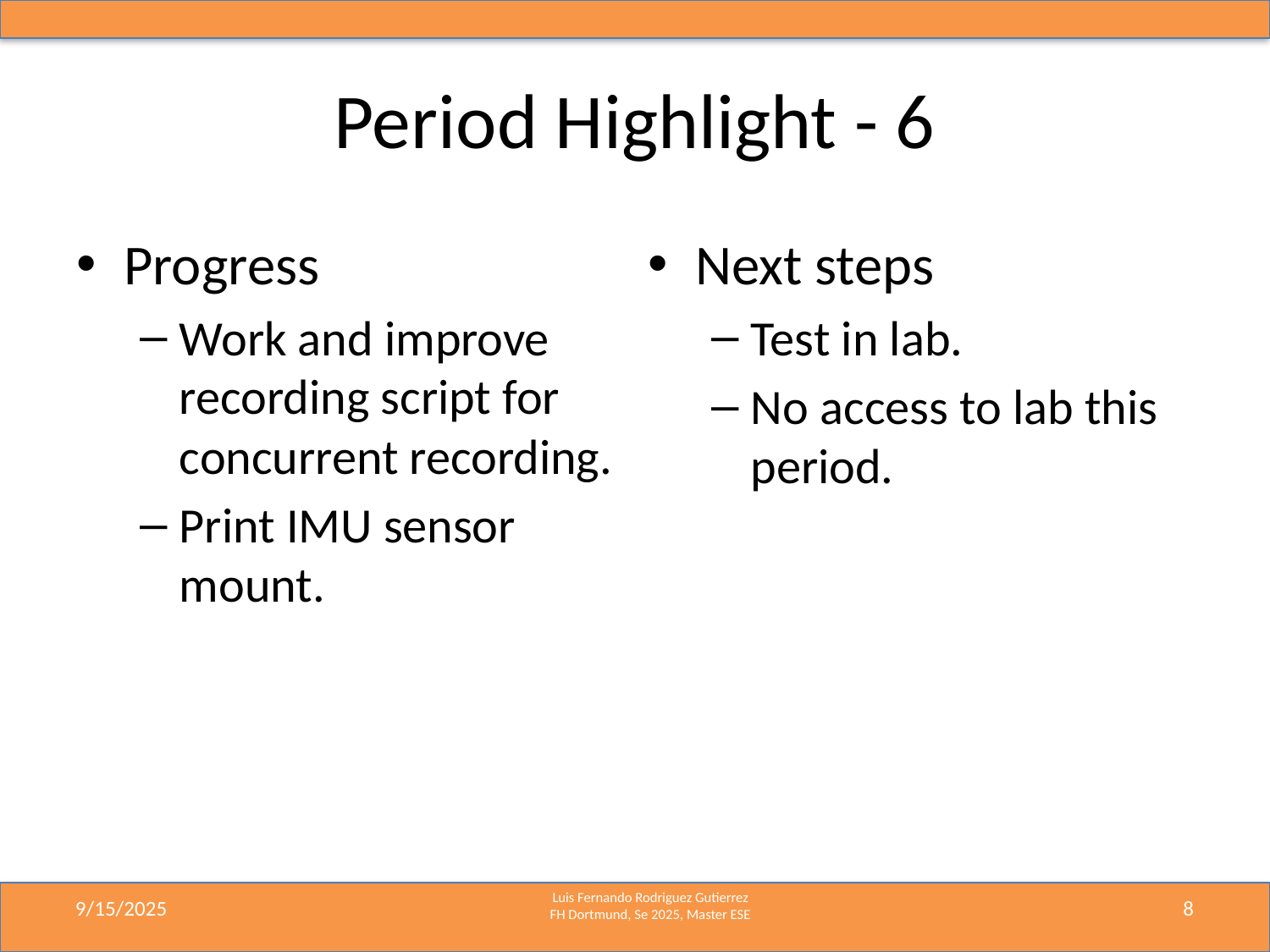

# Period Highlight - 6
Next steps
Test in lab.
No access to lab this period.

Progress
Work and improve recording script for concurrent recording.
Print IMU sensor mount.

9/15/2025
8